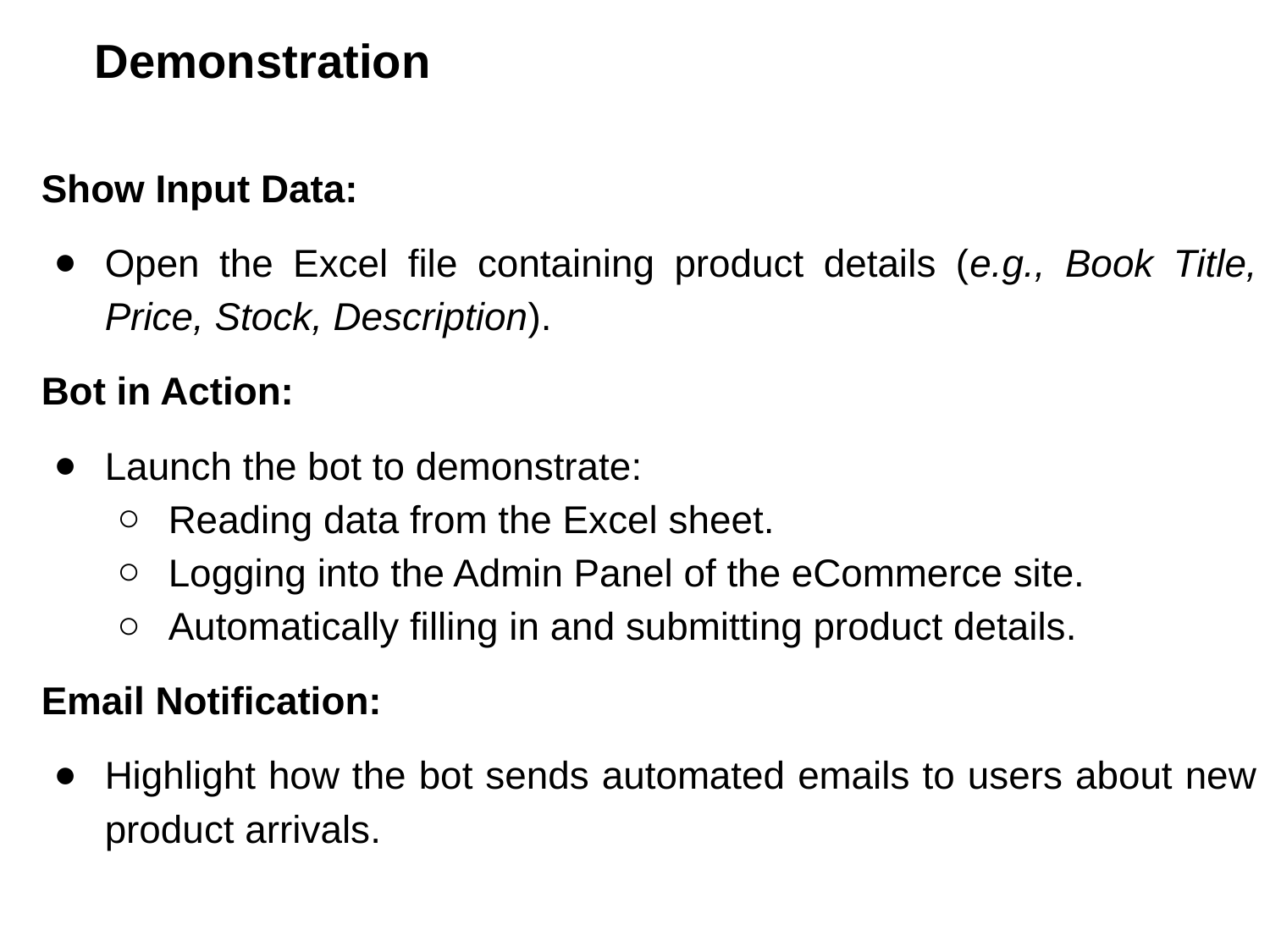

Demonstration

Show Input Data:
Open the Excel file containing product details (e.g., Book Title, Price, Stock, Description).
Bot in Action:
Launch the bot to demonstrate:
Reading data from the Excel sheet.
Logging into the Admin Panel of the eCommerce site.
Automatically filling in and submitting product details.
Email Notification:
Highlight how the bot sends automated emails to users about new product arrivals.